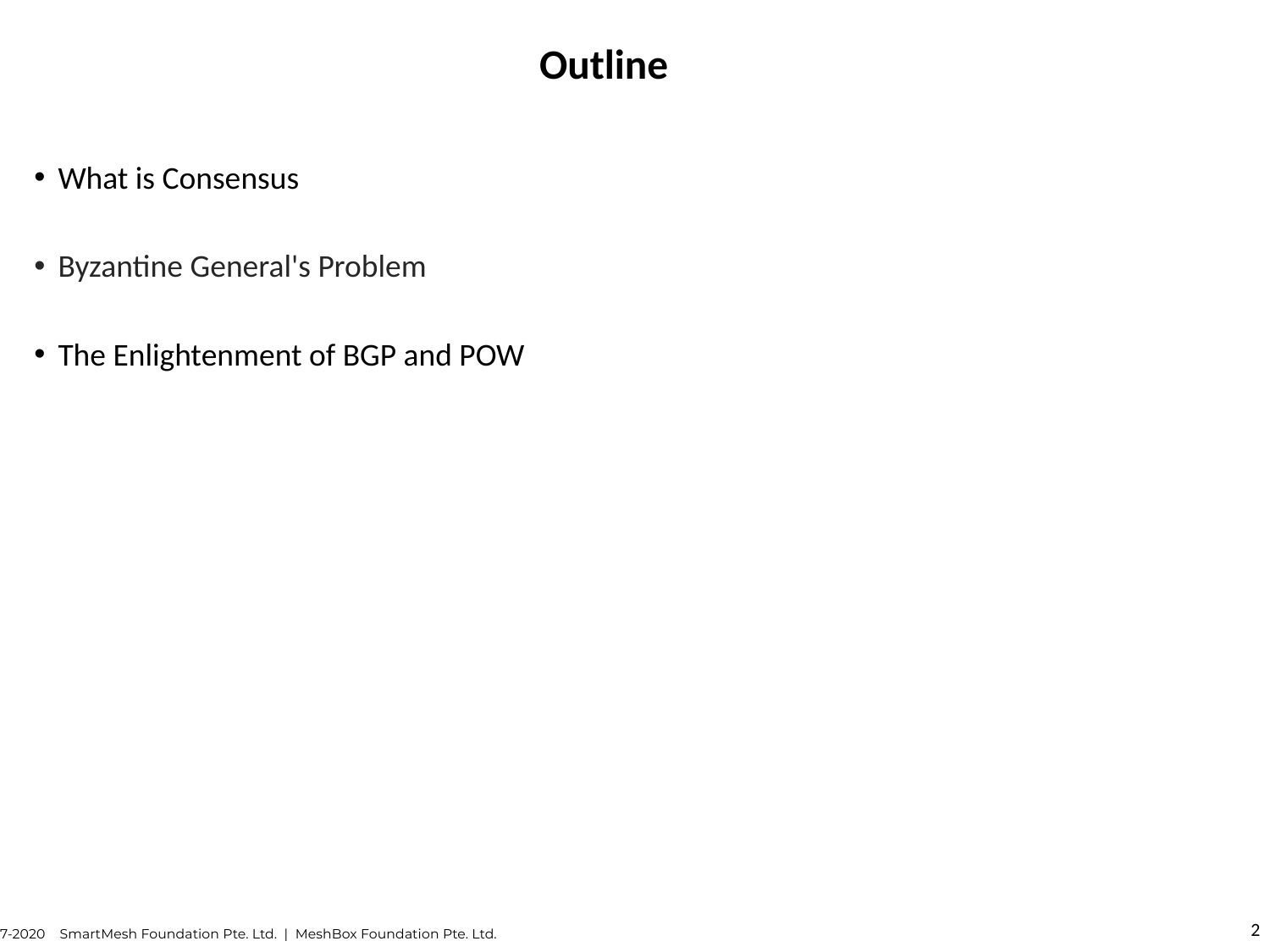

# Outline
What is Consensus
Byzantine General's Problem
The Enlightenment of BGP and POW

2
© 2017-2020    SmartMesh Foundation Pte. Ltd.  |  MeshBox Foundation Pte. Ltd.